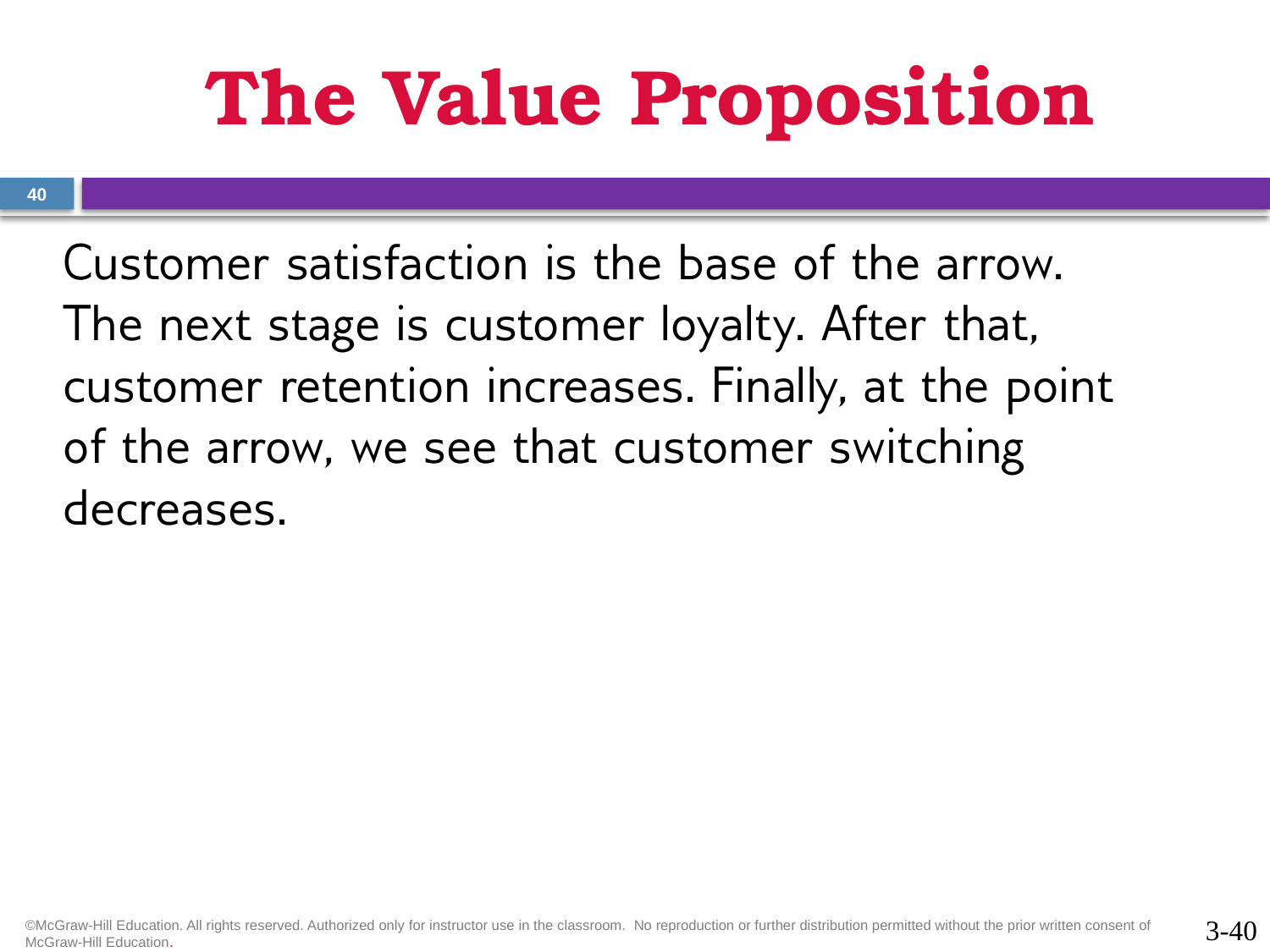

# The Value Proposition
40
Customer satisfaction is the base of the arrow.  The next stage is customer loyalty. After that, customer retention increases. Finally, at the point of the arrow, we see that customer switching decreases.
©McGraw-Hill Education. All rights reserved. Authorized only for instructor use in the classroom.  No reproduction or further distribution permitted without the prior written consent of McGraw-Hill Education.